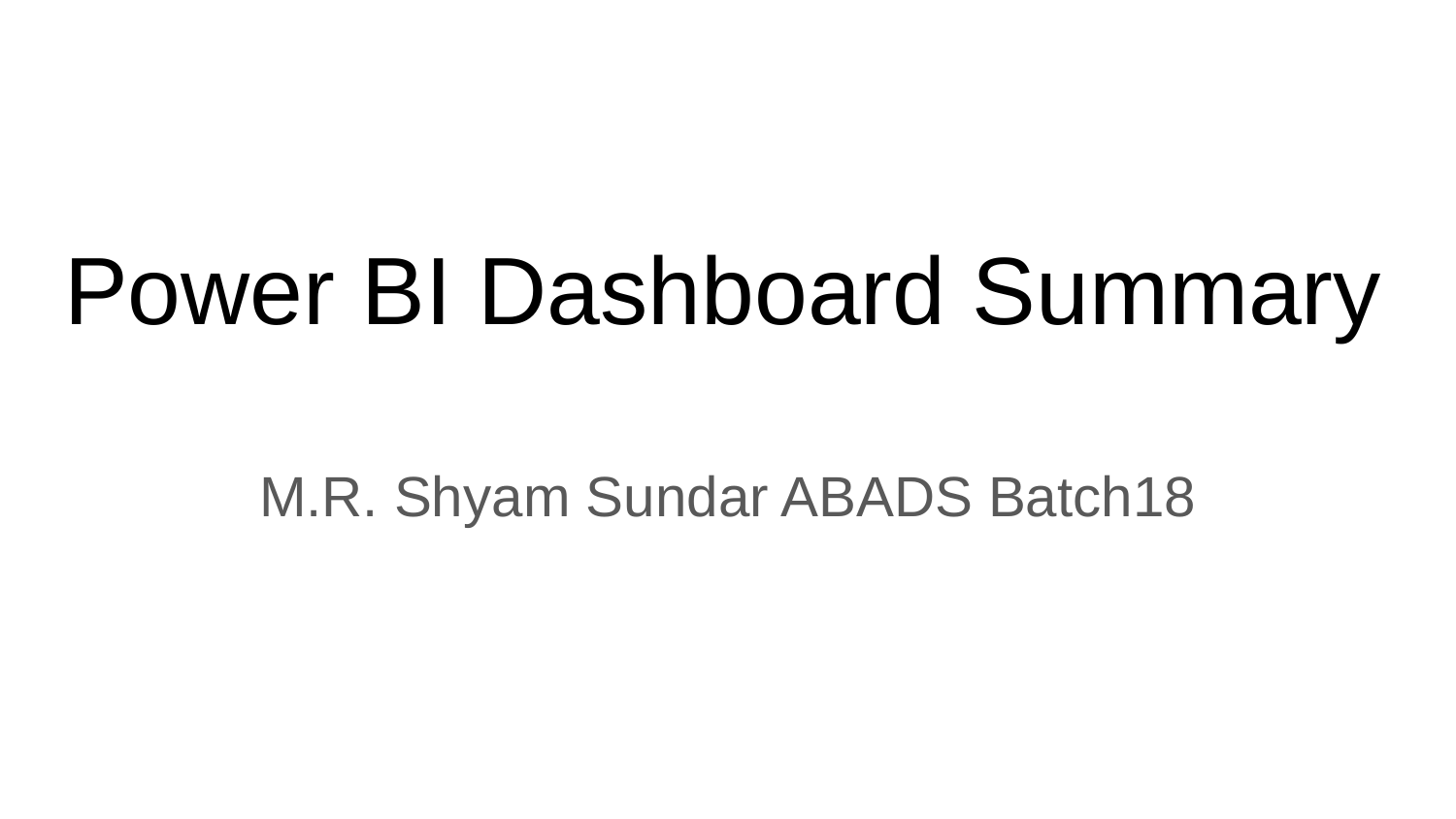

# Power BI Dashboard Summary
M.R. Shyam Sundar ABADS Batch18